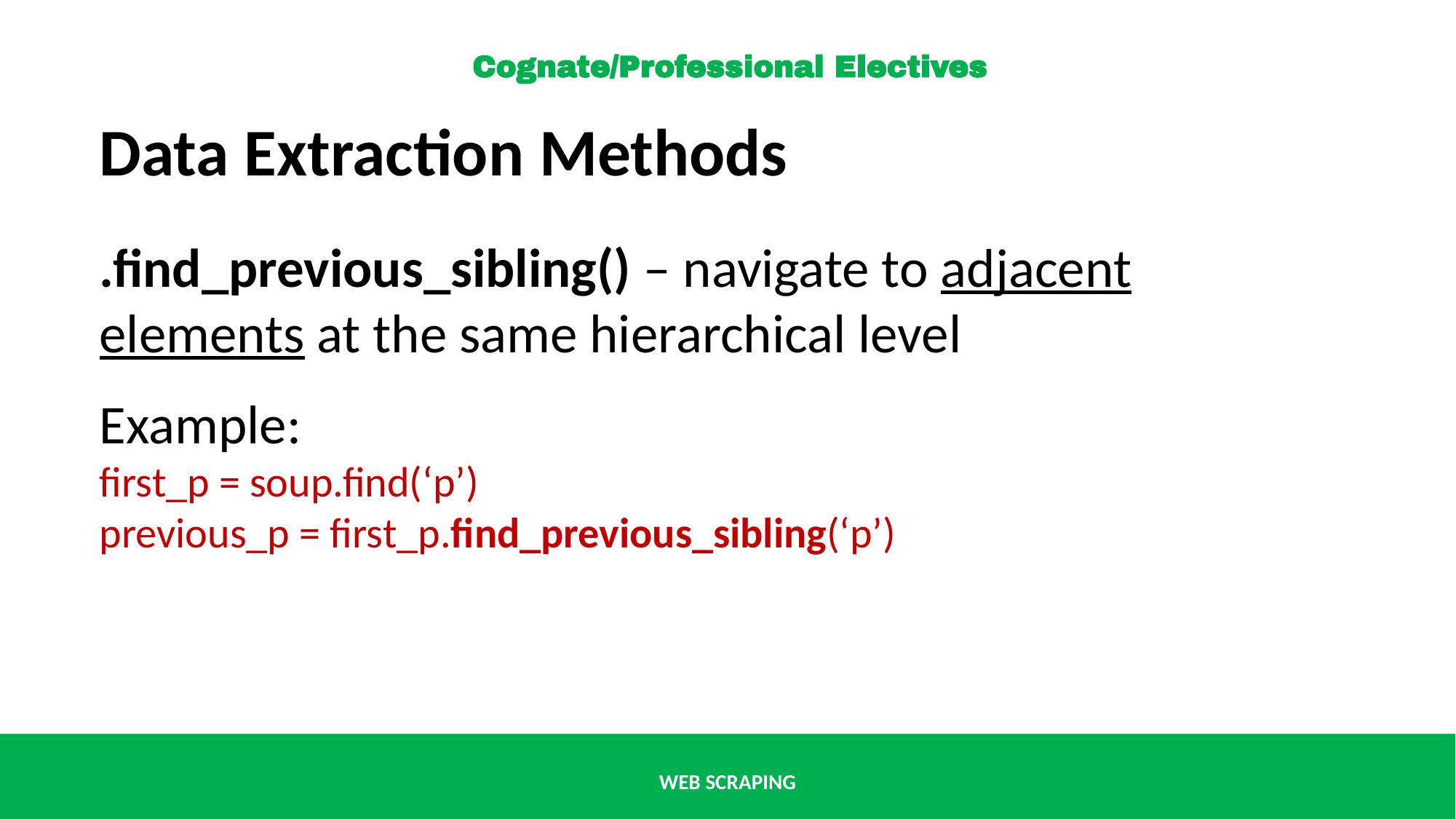

Data Extraction Methods

.find_previous_sibling() – navigate to adjacent elements at the same hierarchical level

Example:
first_p = soup.find(‘p’)
previous_p = first_p.find_previous_sibling(‘p’)